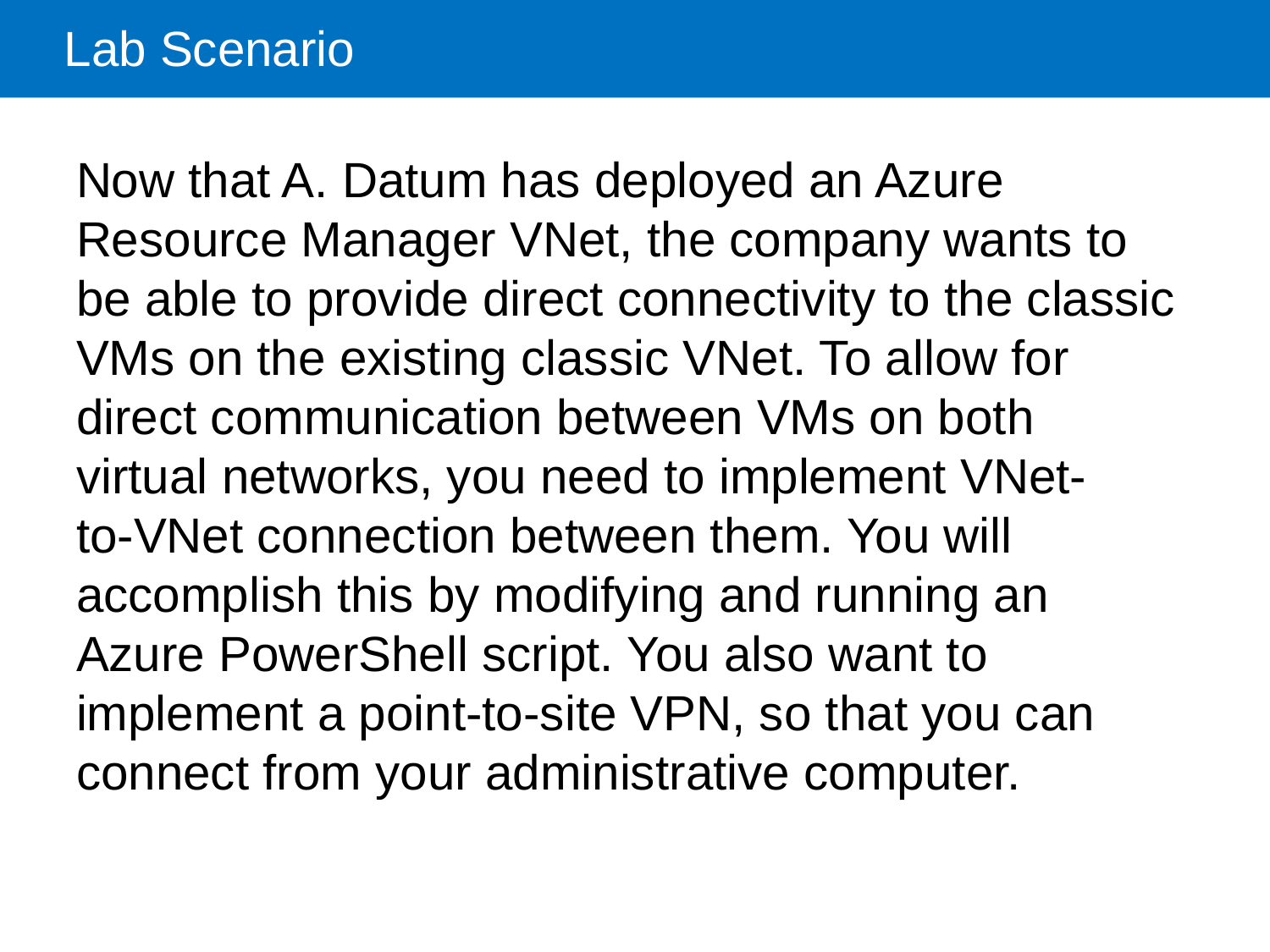

# Lab Scenario
Now that A. Datum has deployed an Azure Resource Manager VNet, the company wants to be able to provide direct connectivity to the classic VMs on the existing classic VNet. To allow for direct communication between VMs on both virtual networks, you need to implement VNet-
to-VNet connection between them. You will accomplish this by modifying and running an Azure PowerShell script. You also want to implement a point-to-site VPN, so that you can connect from your administrative computer.